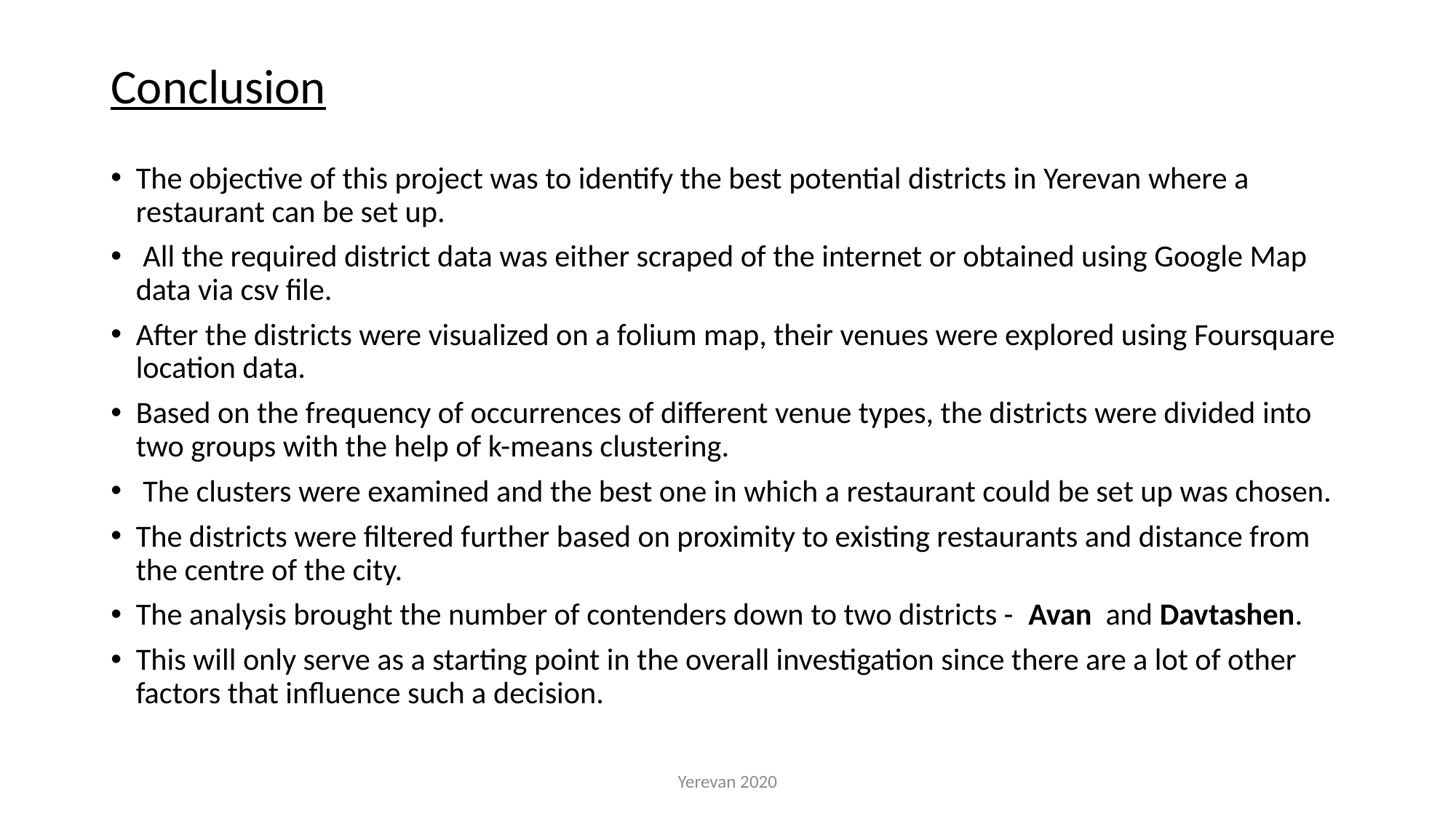

# Conclusion
The objective of this project was to identify the best potential districts in Yerevan where a restaurant can be set up.
 All the required district data was either scraped of the internet or obtained using Google Map data via csv file.
After the districts were visualized on a folium map, their venues were explored using Foursquare location data.
Based on the frequency of occurrences of different venue types, the districts were divided into two groups with the help of k-means clustering.
 The clusters were examined and the best one in which a restaurant could be set up was chosen.
The districts were filtered further based on proximity to existing restaurants and distance from the centre of the city.
The analysis brought the number of contenders down to two districts -  Avan  and Davtashen.
This will only serve as a starting point in the overall investigation since there are a lot of other factors that influence such a decision.

Yerevan 2020